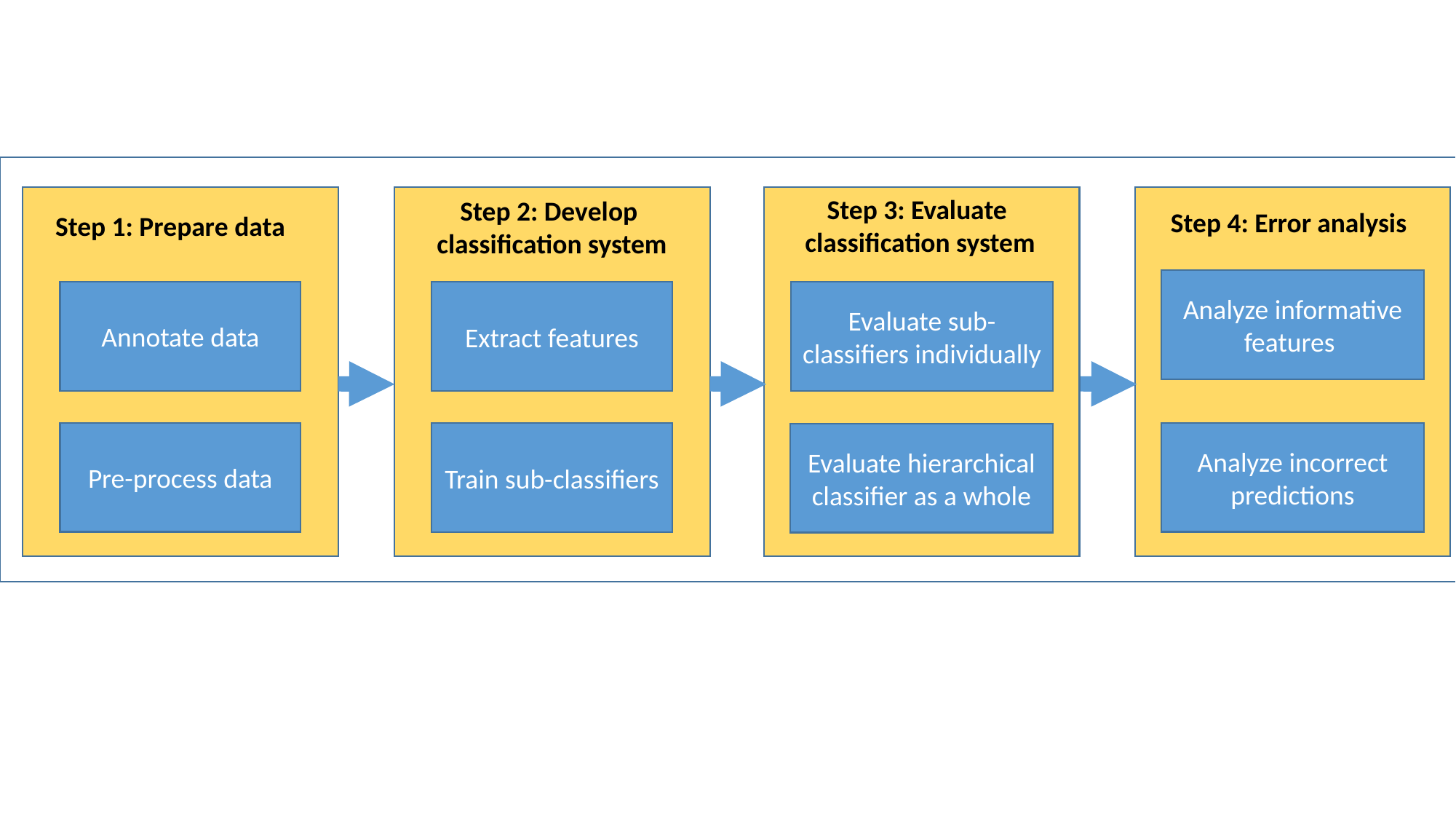

Step 3: Evaluate
classification system

Step 2: Develop
classification system

Step 4: Error analysis

Step 1: Prepare data
Analyze informative features
Annotate data
Evaluate sub-classifiers individually
Extract features
Pre-process data
Analyze incorrect predictions
Train sub-classifiers
Evaluate hierarchical classifier as a whole